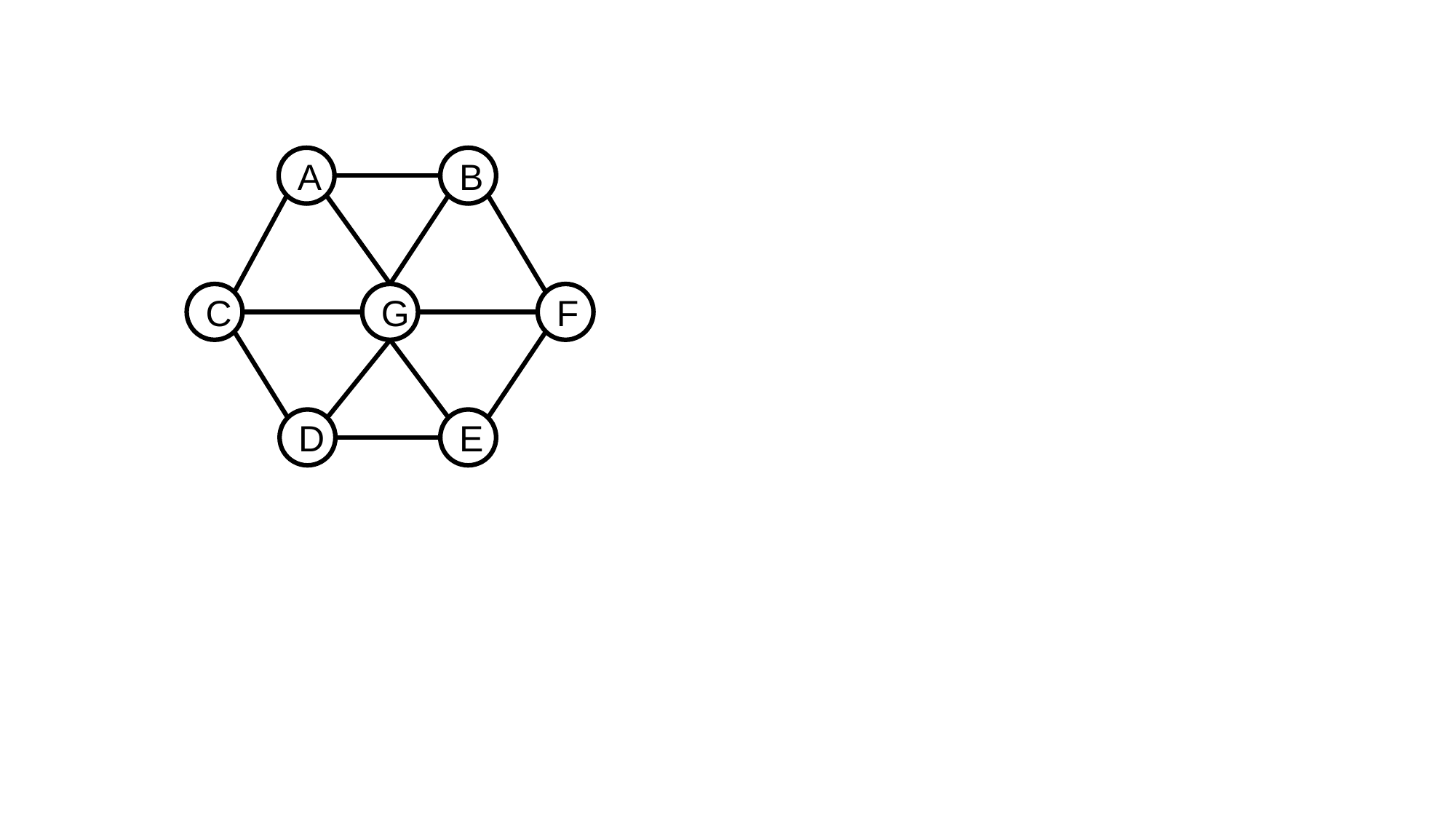

A
B
C
G
F
D
E